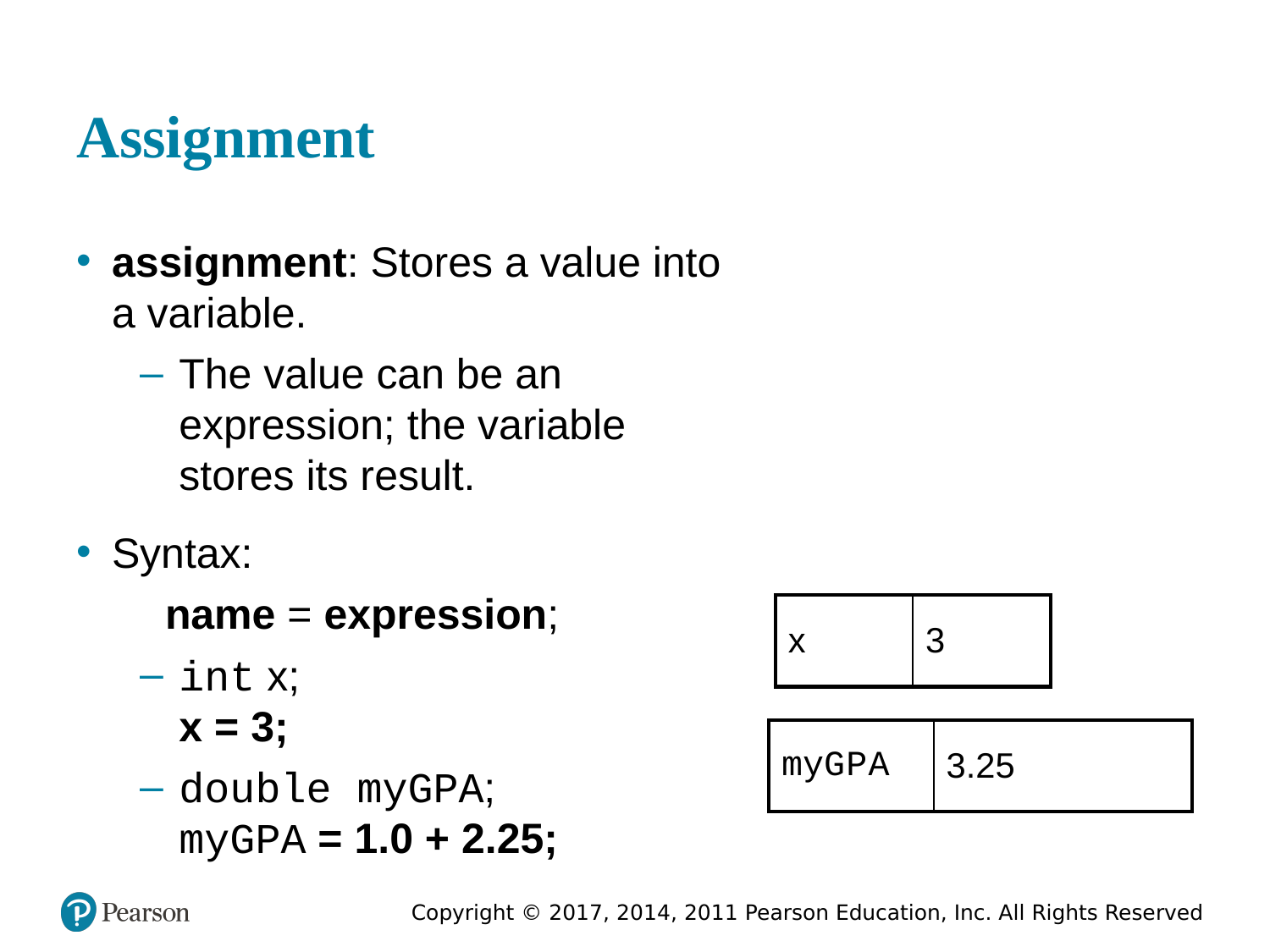

# Assignment
assignment: Stores a value into a variable.
The value can be an expression; the variable stores its result.
Syntax:
	name = expression;
int x;
x = 3;
double myGPA;
myGPA = 1.0 + 2.25;
| x | 3 |
| --- | --- |
| myG P A | 3.25 |
| --- | --- |